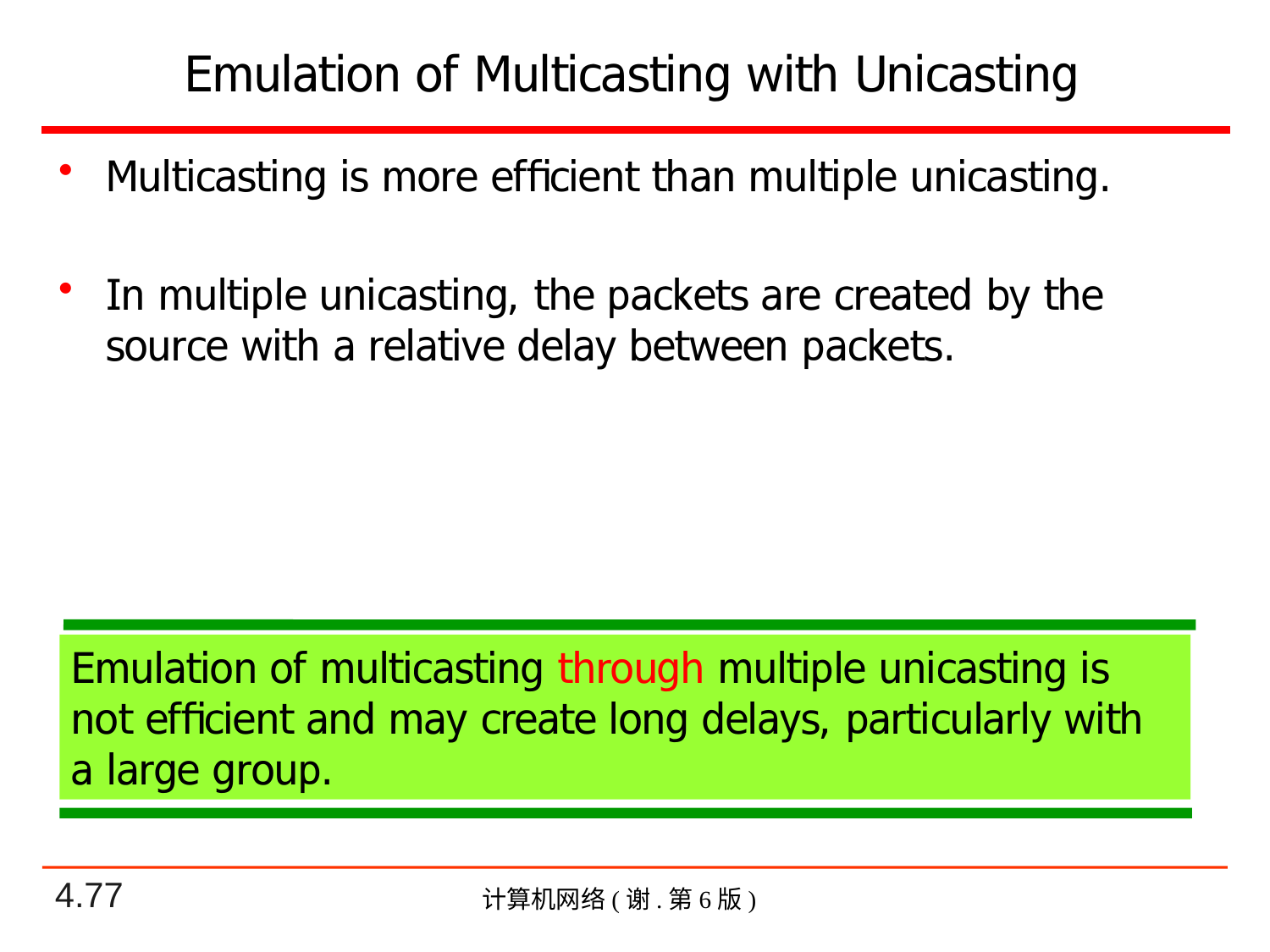

# Emulation of Multicasting with Unicasting
Multicasting is more efficient than multiple unicasting.

In multiple unicasting, the packets are created by the source with a relative delay between packets.

Emulation of multicasting through multiple unicasting is not efficient and may create long delays, particularly with a large group.